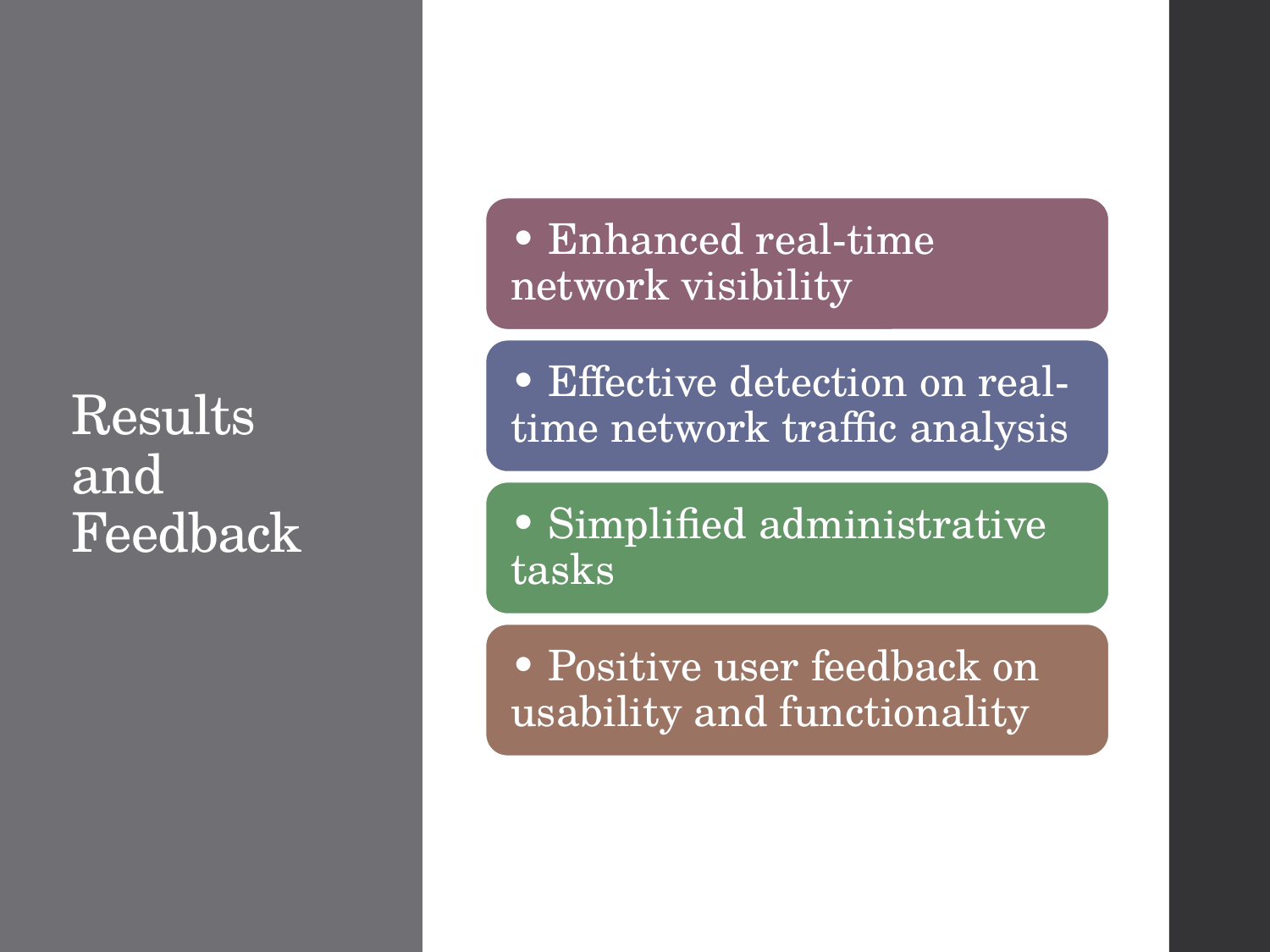

• Enhanced real-time network visibility
• Effective detection on real-time network traffic analysis
• Simplified administrative tasks
• Positive user feedback on usability and functionality
# Results and Feedback